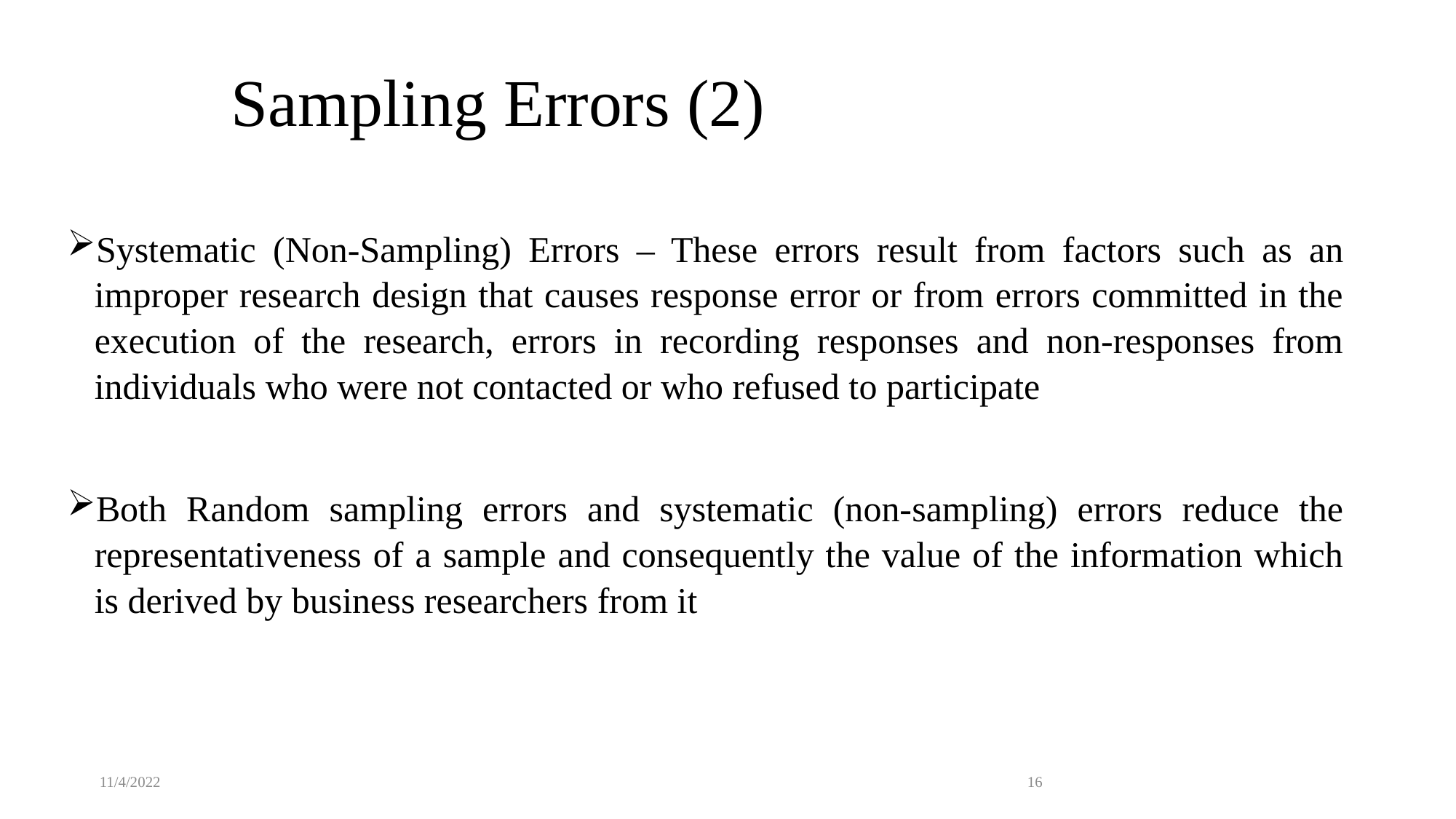

# Sampling Errors (2)
Systematic (Non-Sampling) Errors – These errors result from factors such as an improper research design that causes response error or from errors committed in the execution of the research, errors in recording responses and non-responses from individuals who were not contacted or who refused to participate

Both Random sampling errors and systematic (non-sampling) errors reduce the representativeness of a sample and consequently the value of the information which is derived by business researchers from it
11/4/2022
16